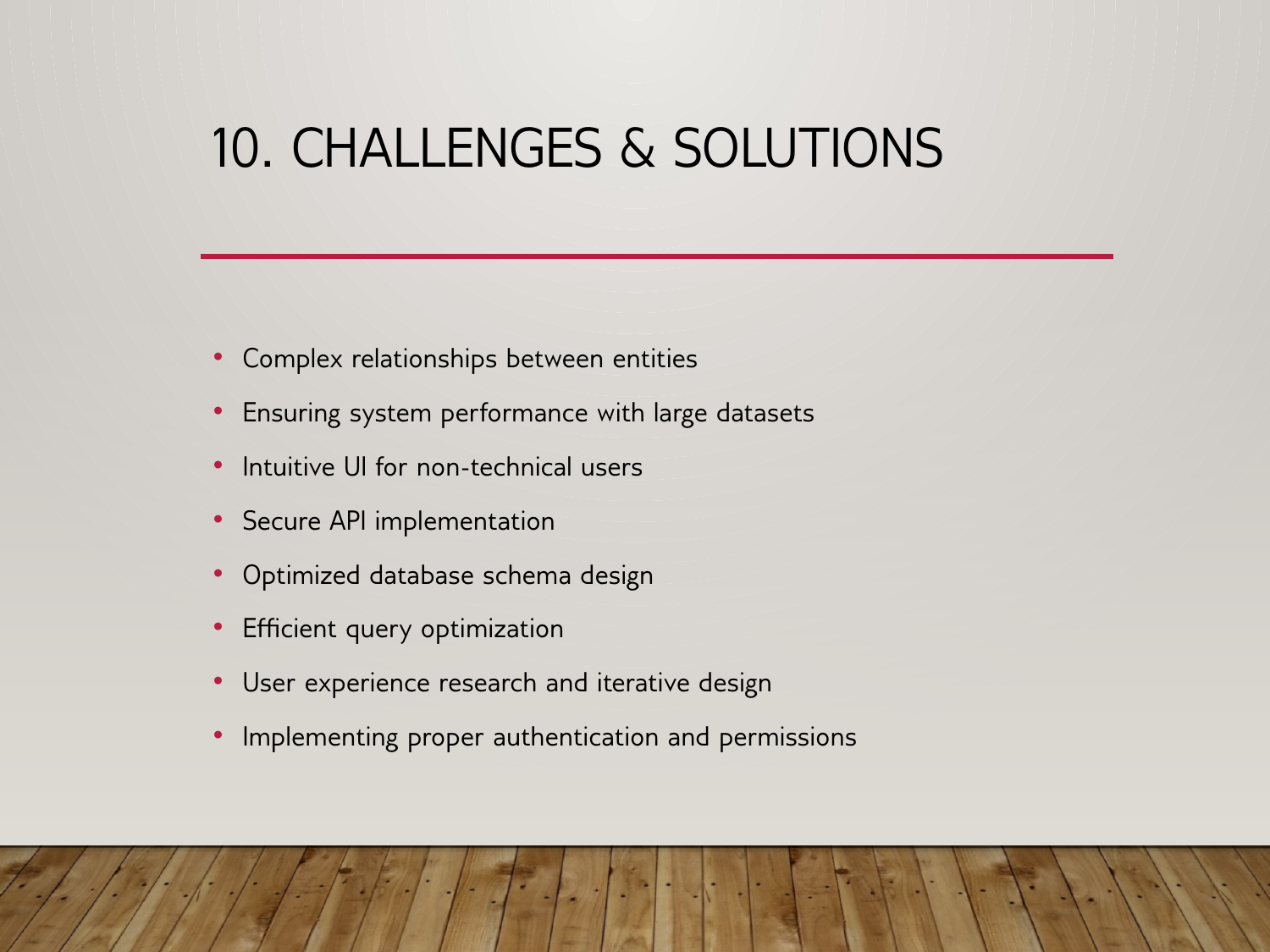

# 10. Challenges & Solutions

Complex relationships between entities
Ensuring system performance with large datasets
Intuitive UI for non-technical users
Secure API implementation
Optimized database schema design
Efficient query optimization
User experience research and iterative design
Implementing proper authentication and permissions